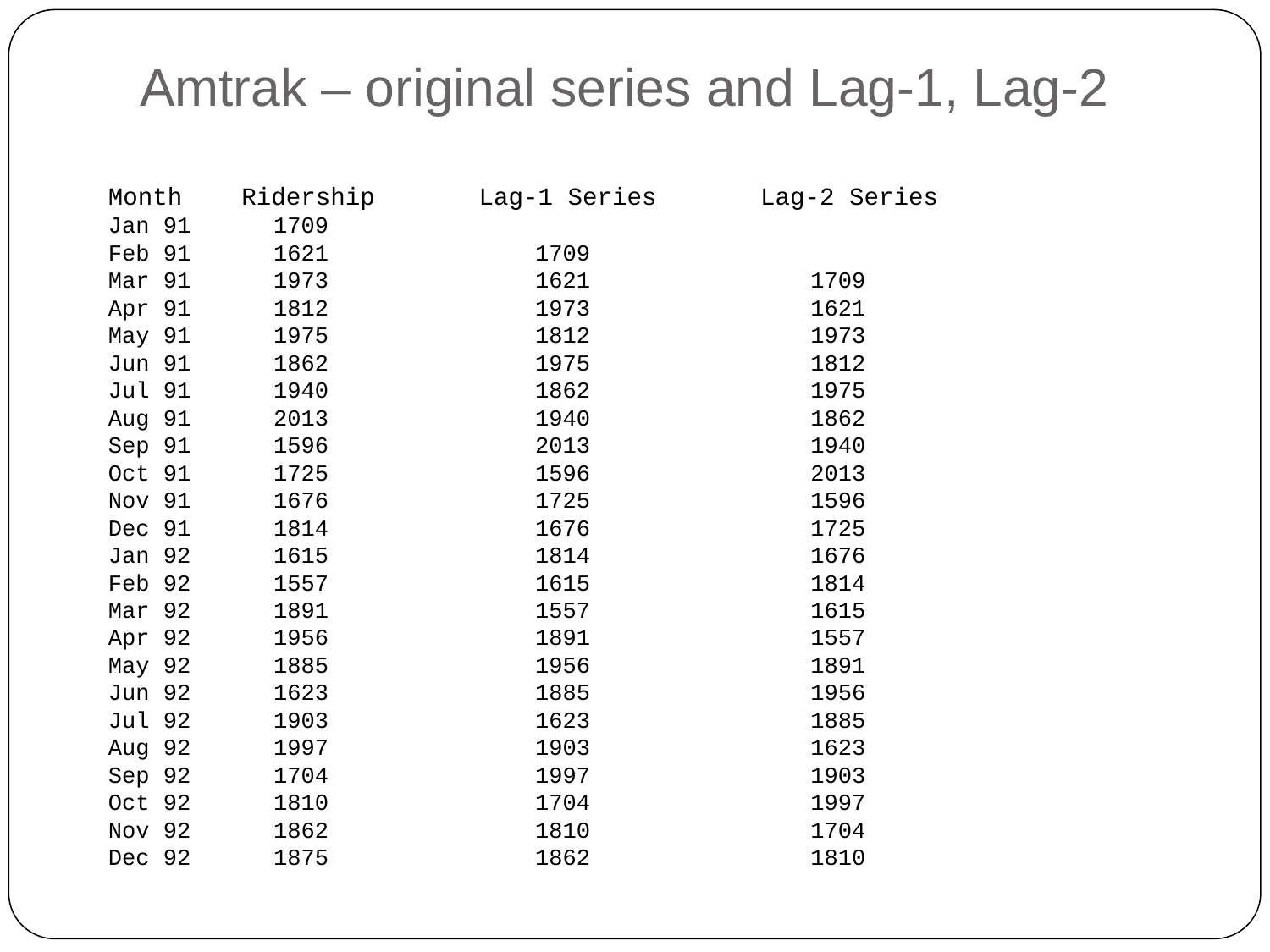

# Amtrak – original series and Lag-1, Lag-2
Month    Ridership       Lag-1 Series       Lag-2 Series
Jan 91      1709
Feb 91      1621               1709
Mar 91      1973               1621                1709
Apr 91      1812               1973                1621
May 91      1975               1812                1973
Jun 91      1862               1975                1812
Jul 91      1940               1862                1975
Aug 91      2013               1940                1862
Sep 91      1596               2013                1940
Oct 91      1725               1596                2013
Nov 91      1676               1725                1596
Dec 91      1814               1676                1725
Jan 92      1615               1814                1676
Feb 92      1557               1615                1814
Mar 92      1891               1557                1615
Apr 92      1956               1891                1557
May 92      1885               1956                1891
Jun 92      1623               1885                1956
Jul 92      1903               1623                1885
Aug 92      1997               1903                1623
Sep 92      1704               1997                1903
Oct 92      1810               1704                1997
Nov 92      1862               1810                1704
Dec 92      1875               1862                1810